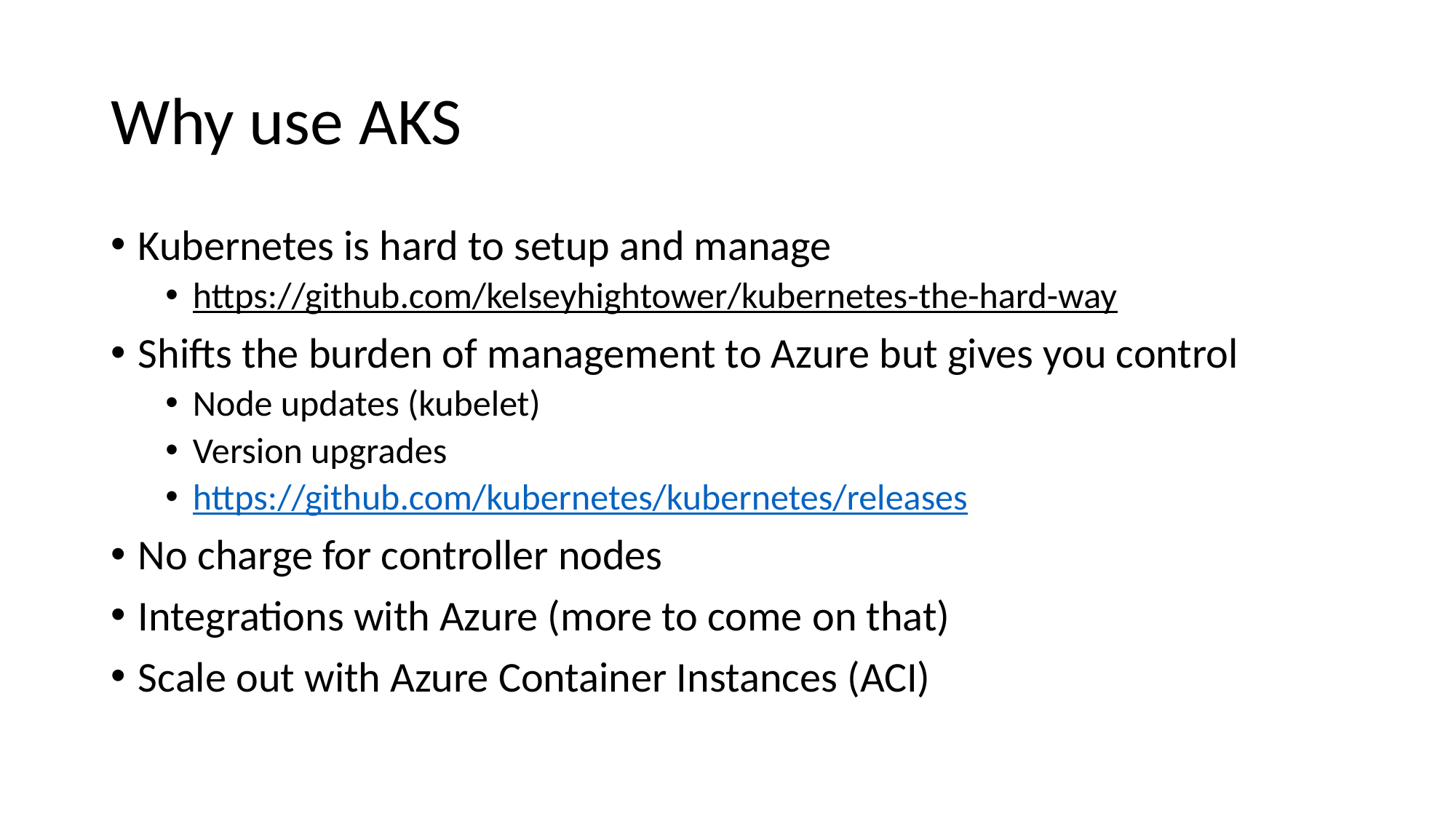

# Why use AKS
Kubernetes is hard to setup and manage
https://github.com/kelseyhightower/kubernetes-the-hard-way
Shifts the burden of management to Azure but gives you control
Node updates (kubelet)
Version upgrades
https://github.com/kubernetes/kubernetes/releases
No charge for controller nodes
Integrations with Azure (more to come on that)
Scale out with Azure Container Instances (ACI)